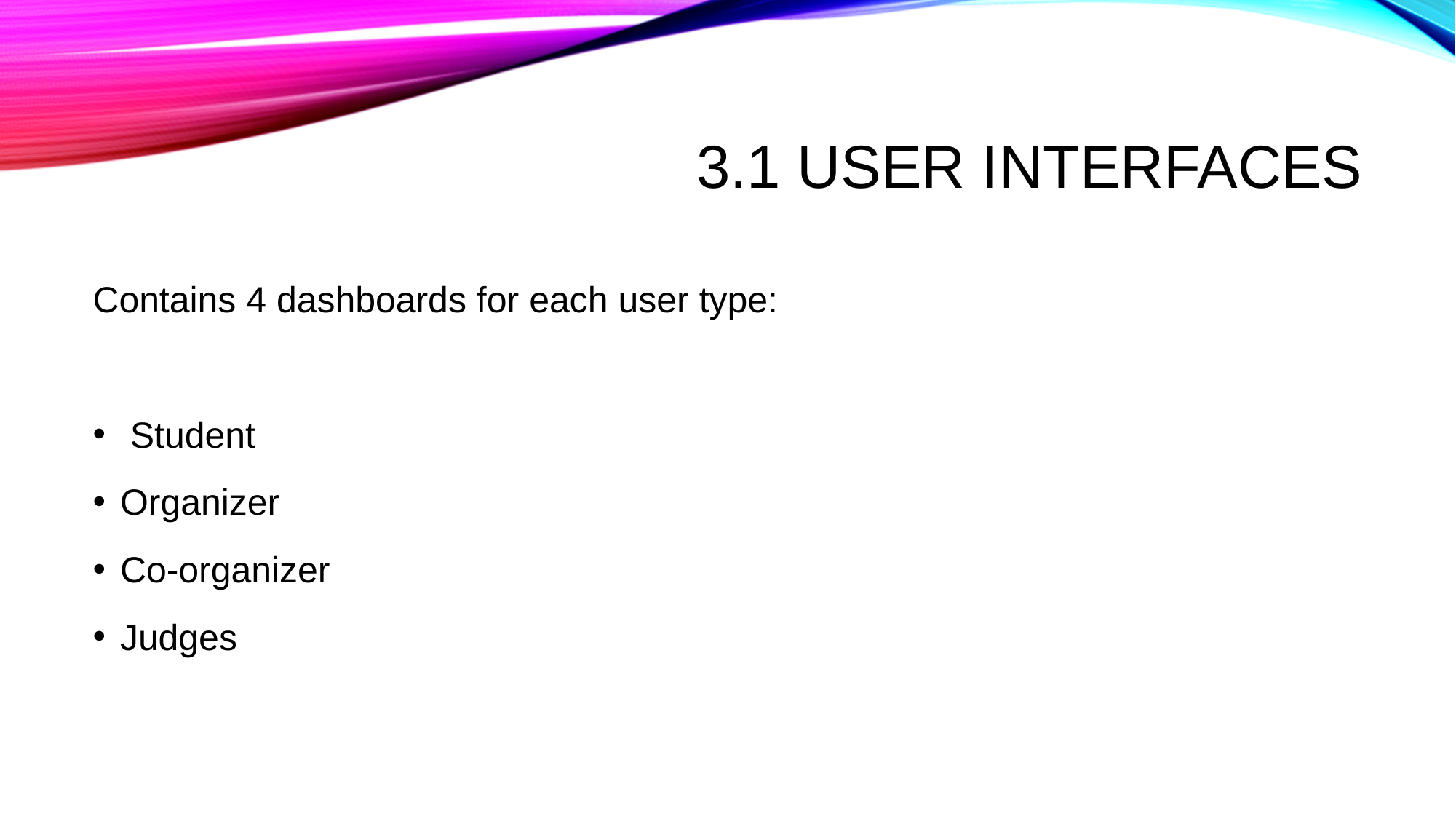

# 3.1 User Interfaces
Contains 4 dashboards for each user type:

 Student
Organizer
Co-organizer
Judges